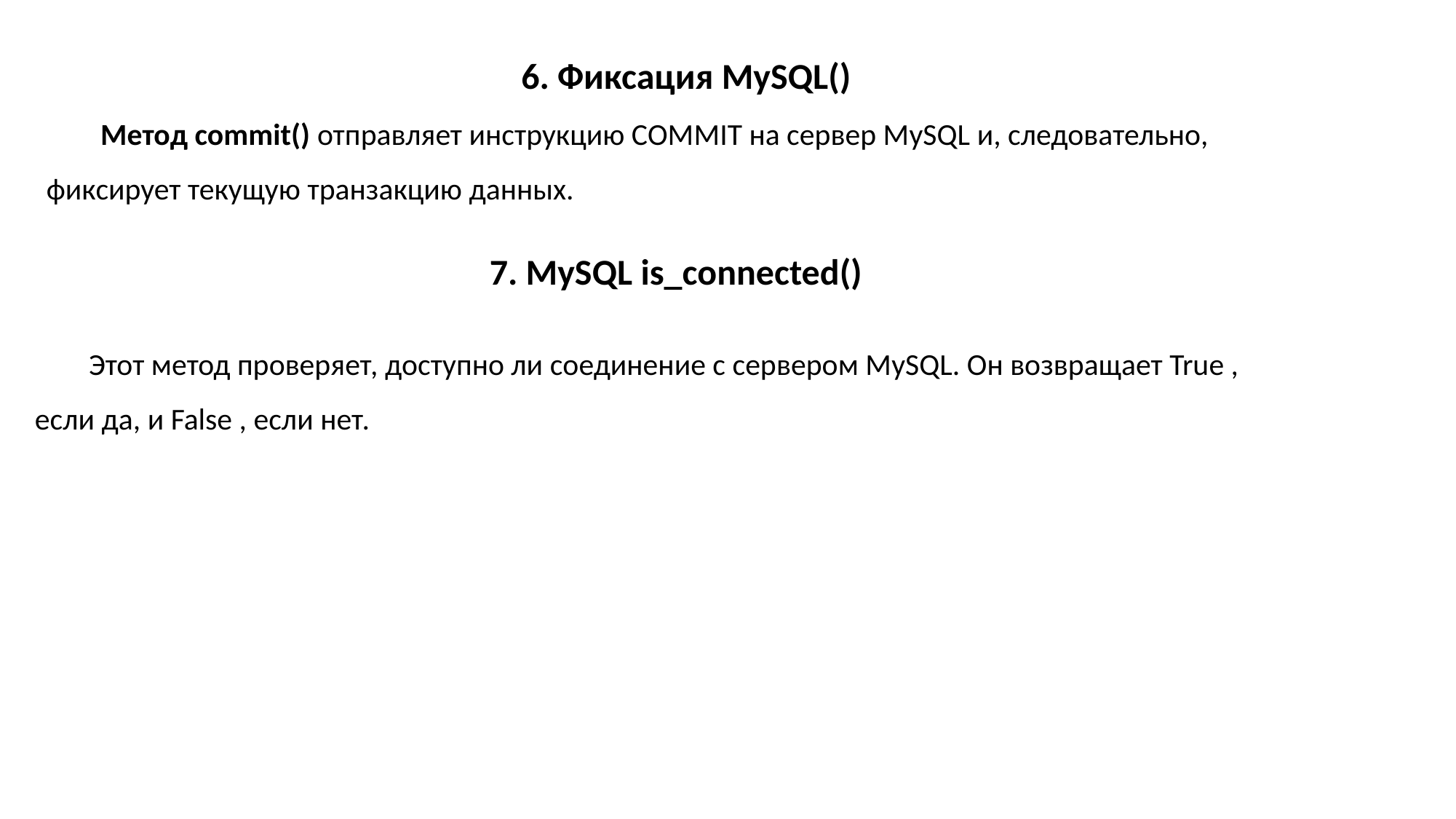

6. Фиксация MySQL()
Метод commit() отправляет инструкцию COMMIT на сервер MySQL и, следовательно, фиксирует текущую транзакцию данных.
7. MySQL is_connected()
Этот метод проверяет, доступно ли соединение с сервером MySQL. Он возвращает True , если да, и False , если нет.